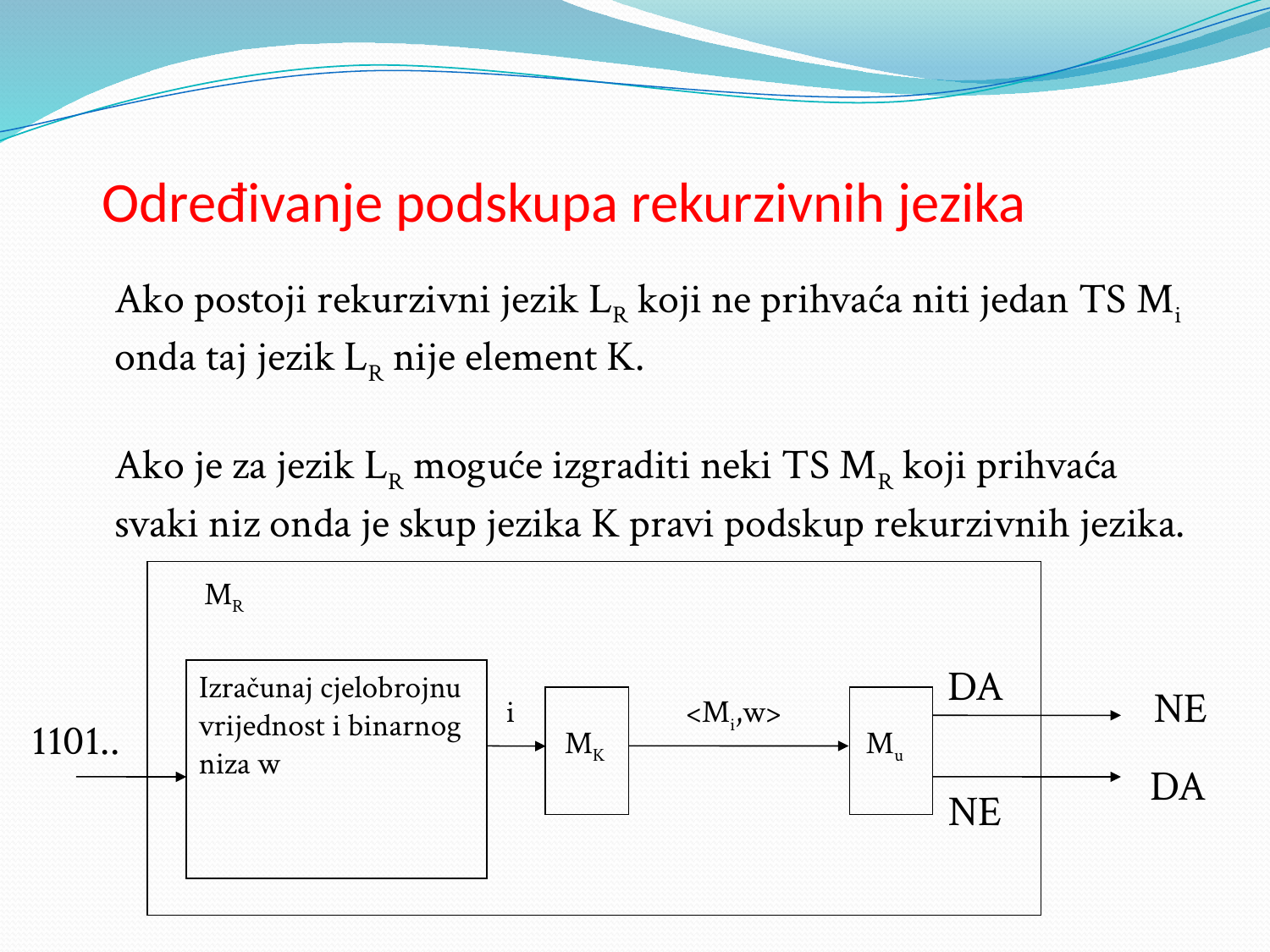

# Određivanje podskupa rekurzivnih jezika
Ako postoji rekurzivni jezik LR koji ne prihvaća niti jedan TS Mi onda taj jezik LR nije element K.

Ako je za jezik LR moguće izgraditi neki TS MR koji prihvaća svaki niz onda je skup jezika K pravi podskup rekurzivnih jezika.

MR
DA
Izračunaj cjelobrojnu vrijednost i binarnog niza w

NE
i
<Mi,w>

1101..
MK
Mu

DA

NE